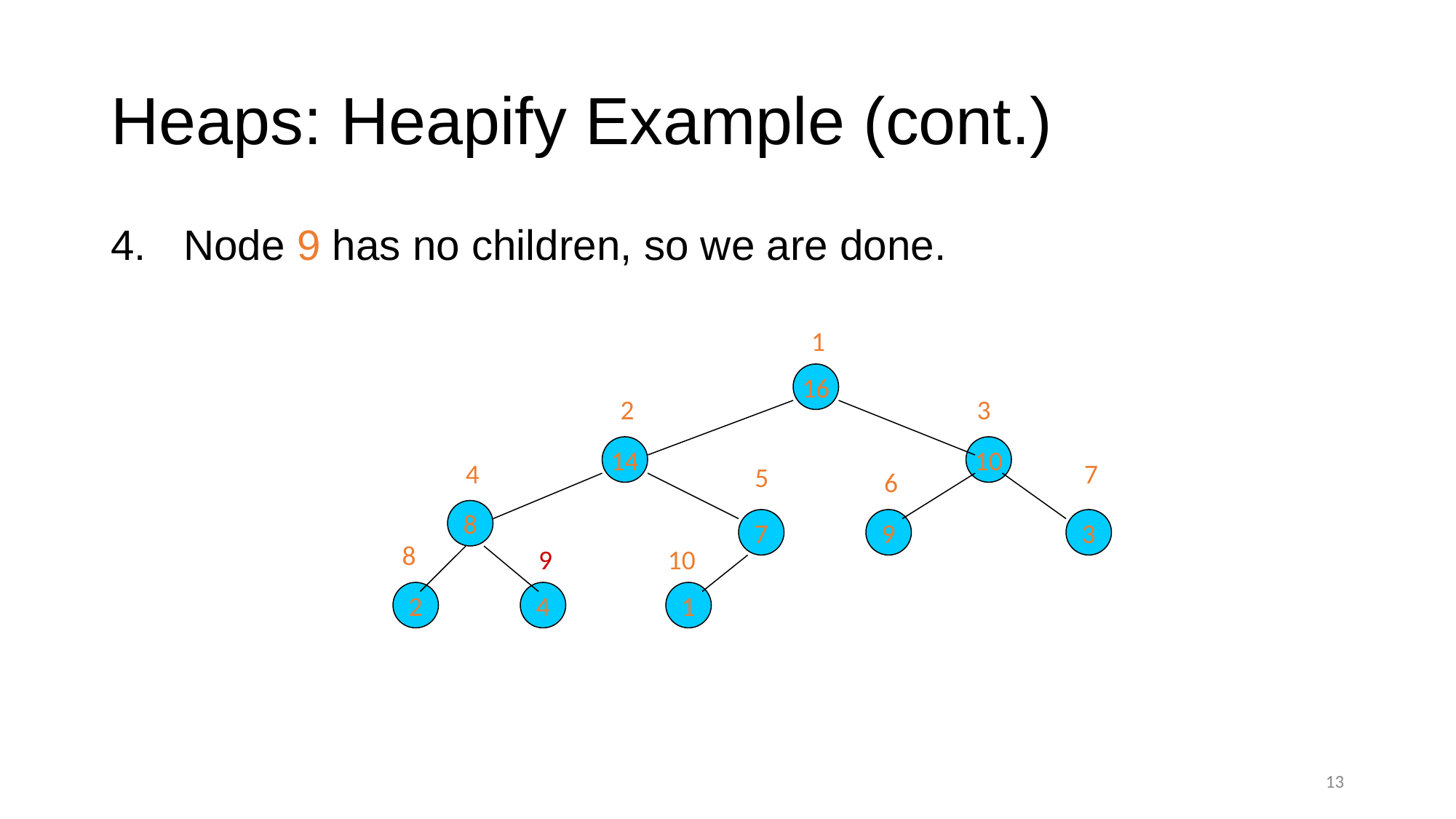

# Heaps: Heapify Example (cont.)
Node 9 has no children, so we are done.
1
16
2
3

14
10
4
7
5
6

8
7
9
3
8
9
10

2
4
1
13